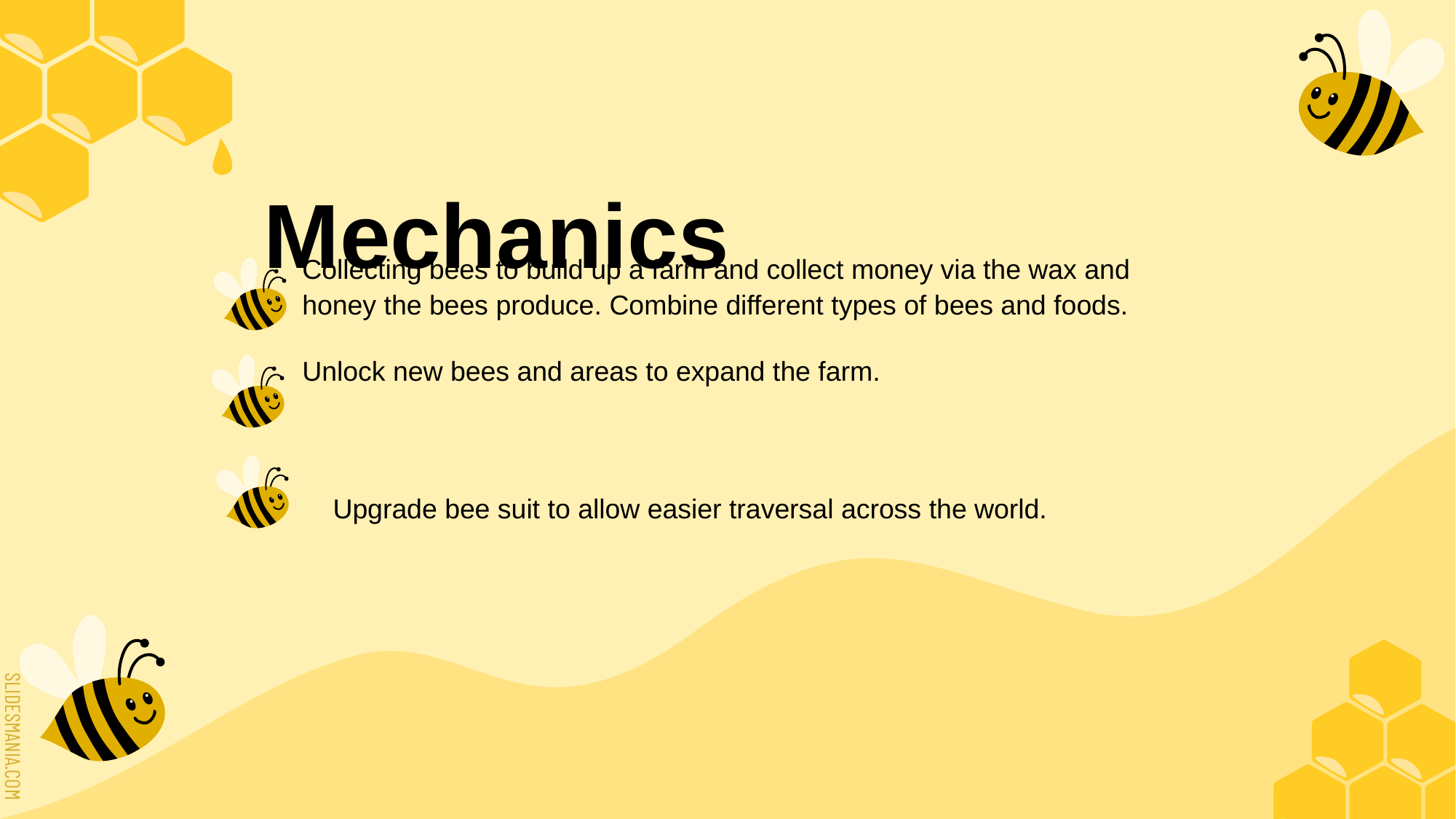

# Mechanics
Collecting bees to build up a farm and collect money via the wax and honey the bees produce. Combine different types of bees and foods.
Unlock new bees and areas to expand the farm.
							               Upgrade bee suit to allow easier traversal across the world.